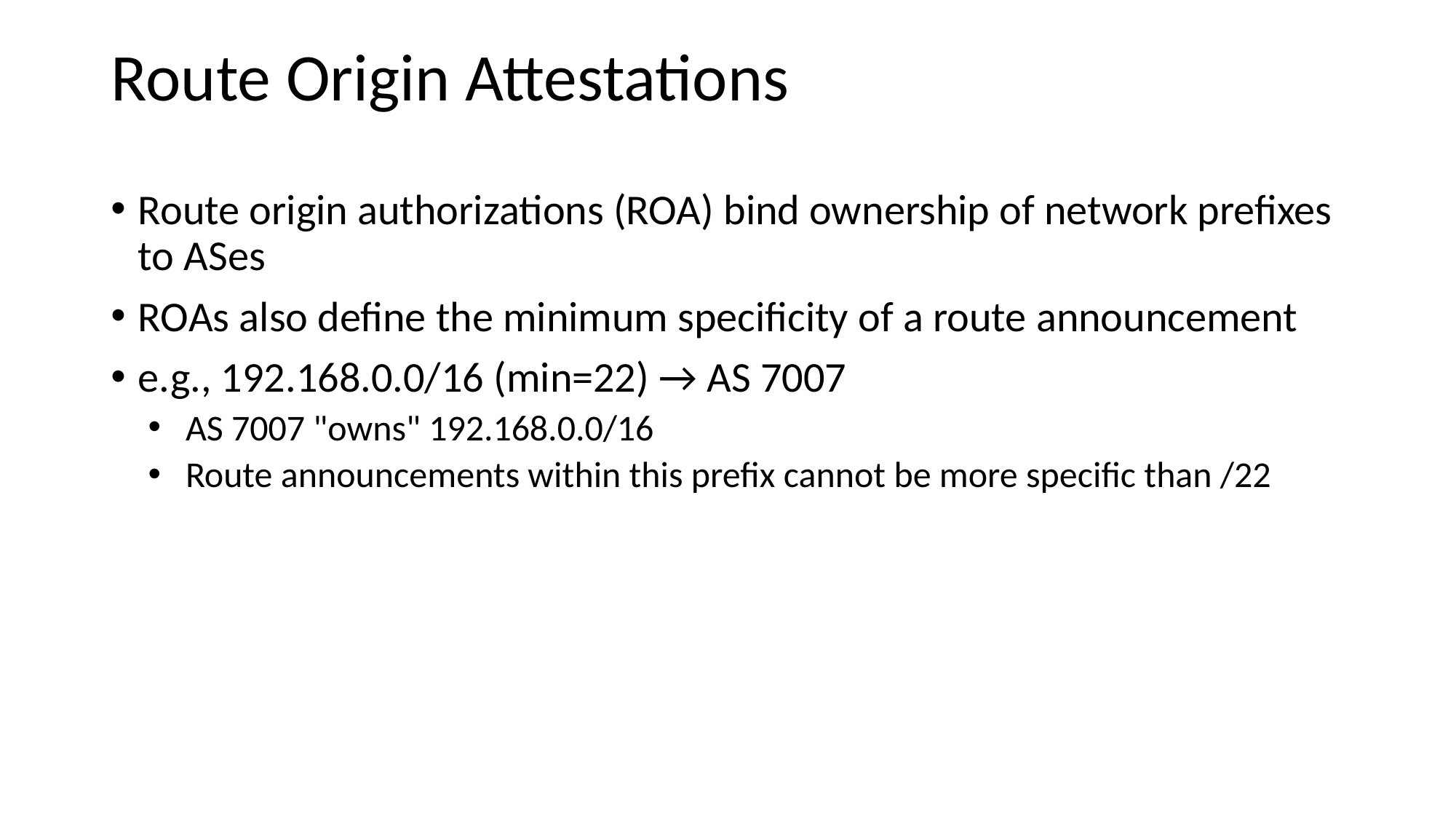

# Route Origin Attestations
Route origin authorizations (ROA) bind ownership of network prefixes to ASes
ROAs also define the minimum specificity of a route announcement
e.g., 192.168.0.0/16 (min=22) → AS 7007
AS 7007 "owns" 192.168.0.0/16
Route announcements within this prefix cannot be more specific than /22